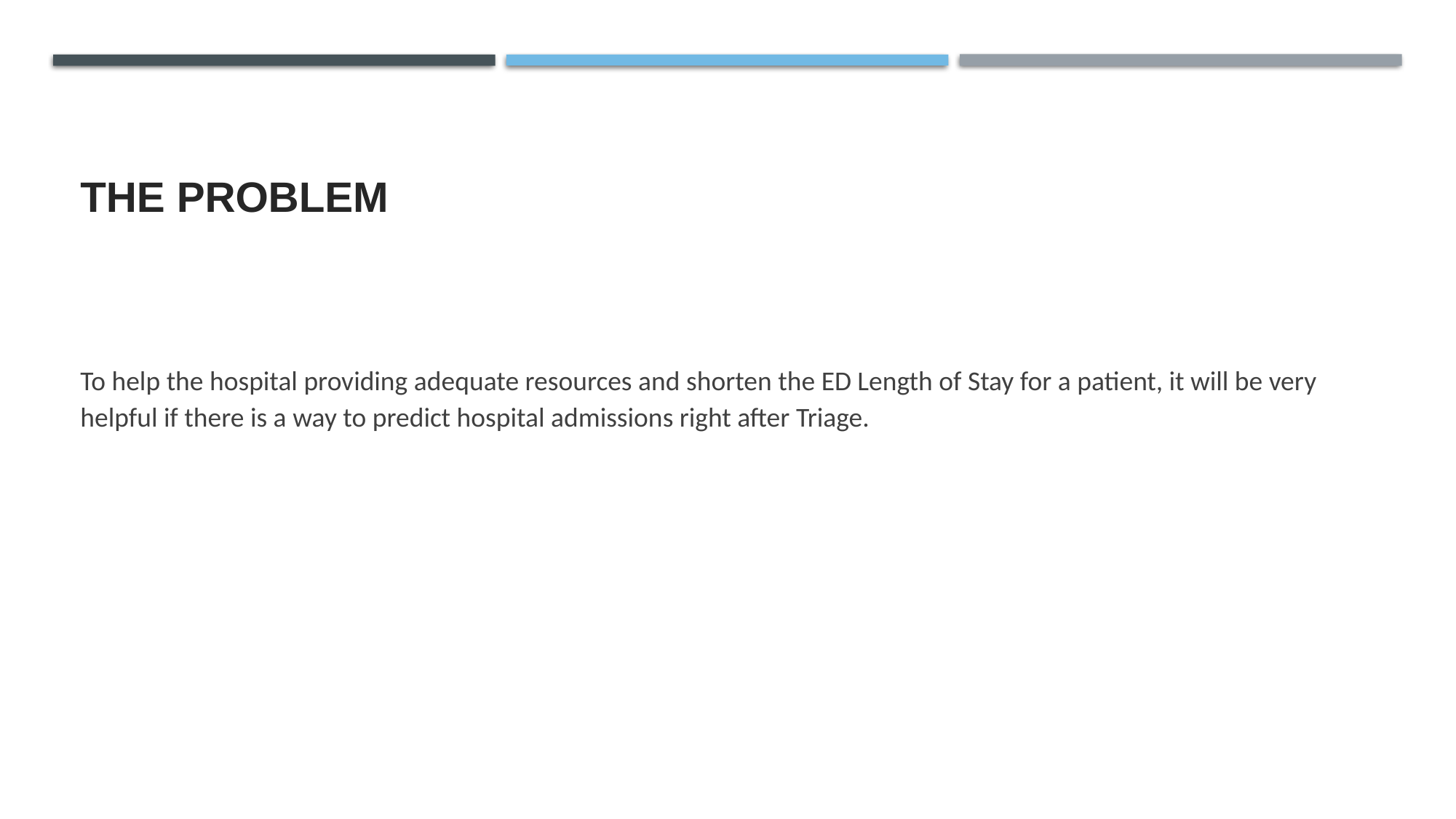

# The Problem
To help the hospital providing adequate resources and shorten the ED Length of Stay for a patient, it will be very helpful if there is a way to predict hospital admissions right after Triage.